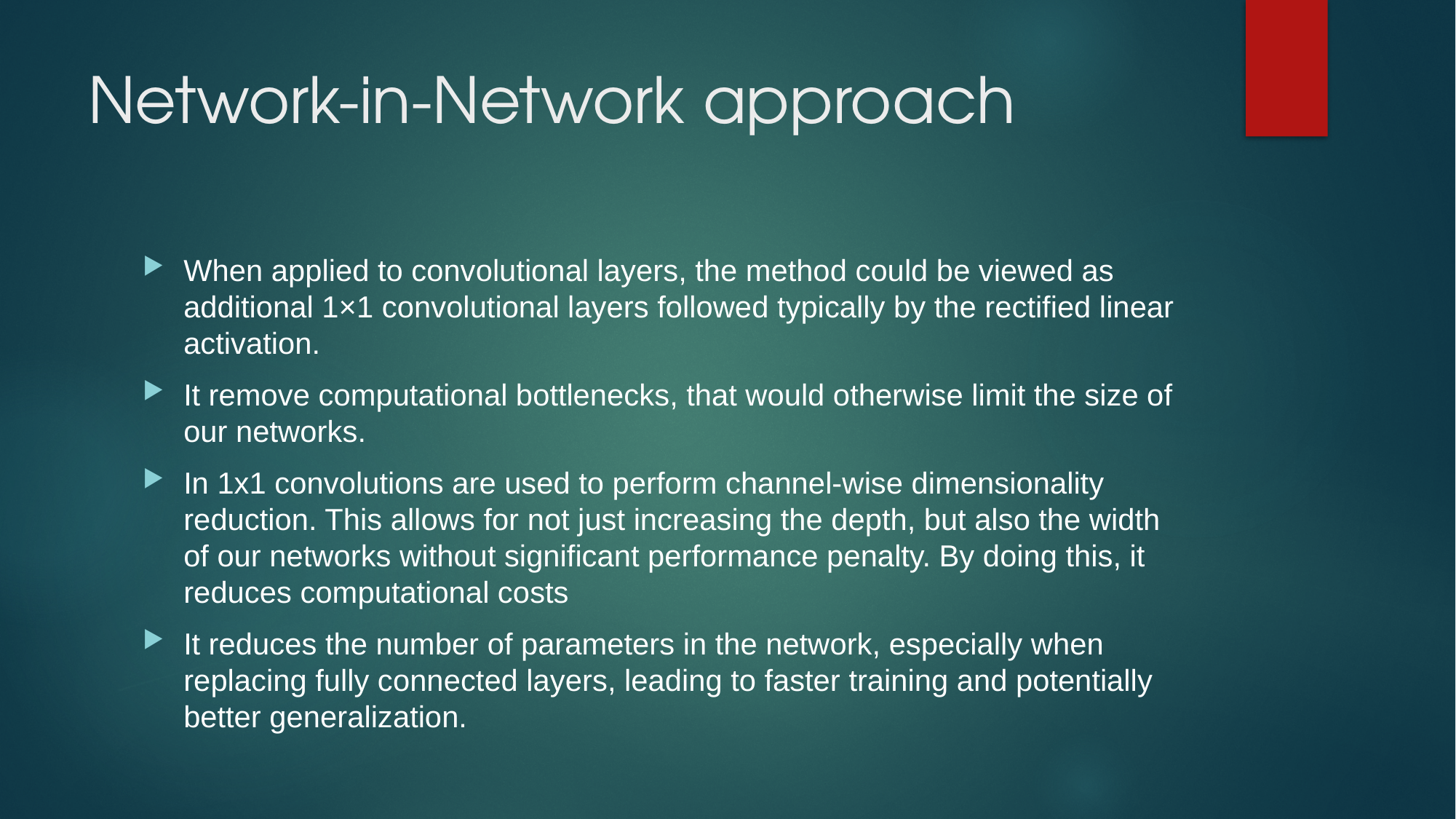

# Network-in-Network approach
When applied to convolutional layers, the method could be viewed as additional 1×1 convolutional layers followed typically by the rectified linear activation.
It remove computational bottlenecks, that would otherwise limit the size of our networks.
In 1x1 convolutions are used to perform channel-wise dimensionality reduction. This allows for not just increasing the depth, but also the width of our networks without significant performance penalty. By doing this, it reduces computational costs
It reduces the number of parameters in the network, especially when replacing fully connected layers, leading to faster training and potentially better generalization.